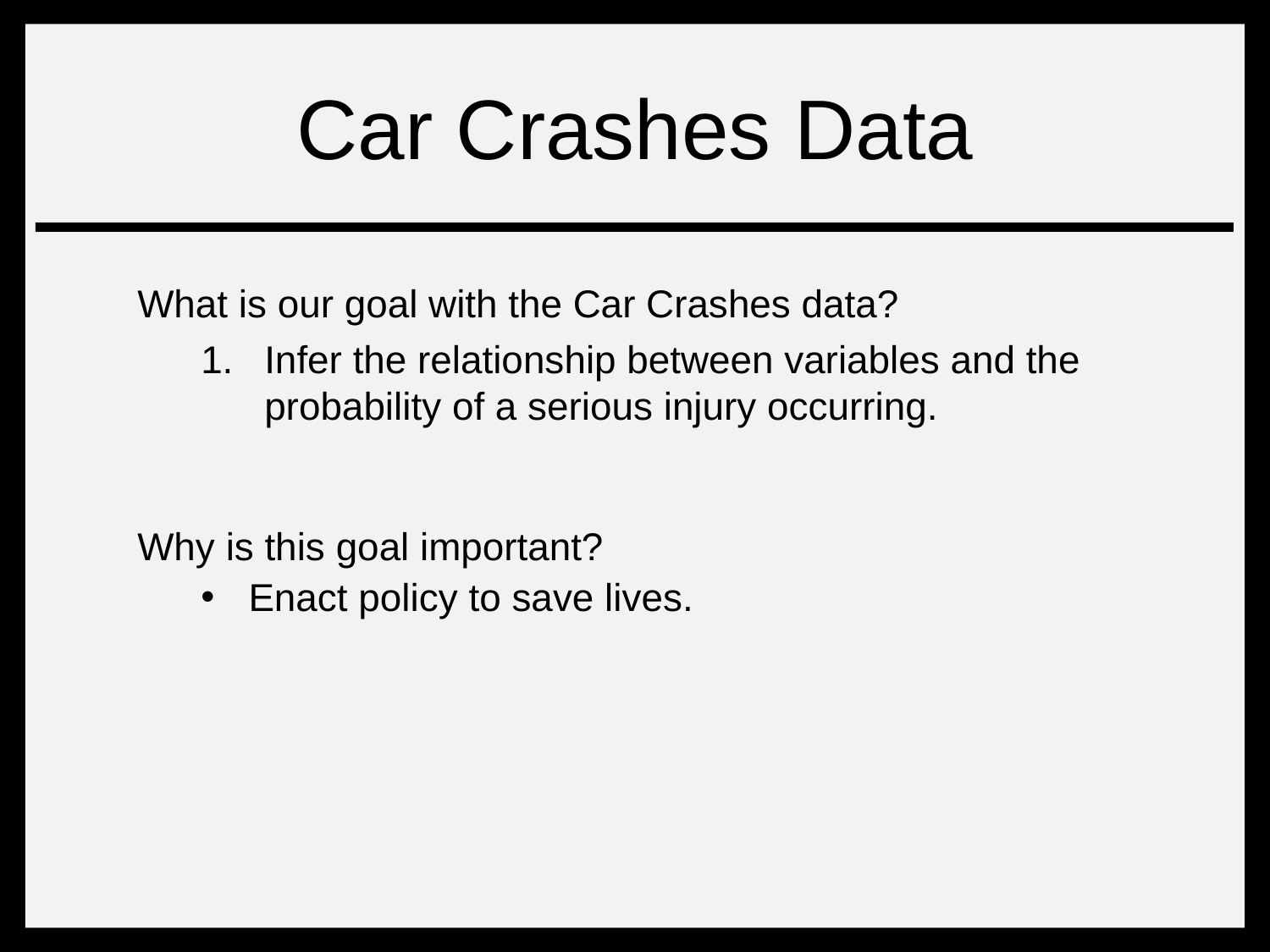

# Car Crashes Data
What is our goal with the Car Crashes data?
Infer the relationship between variables and the probability of a serious injury occurring.
Why is this goal important?
Enact policy to save lives.